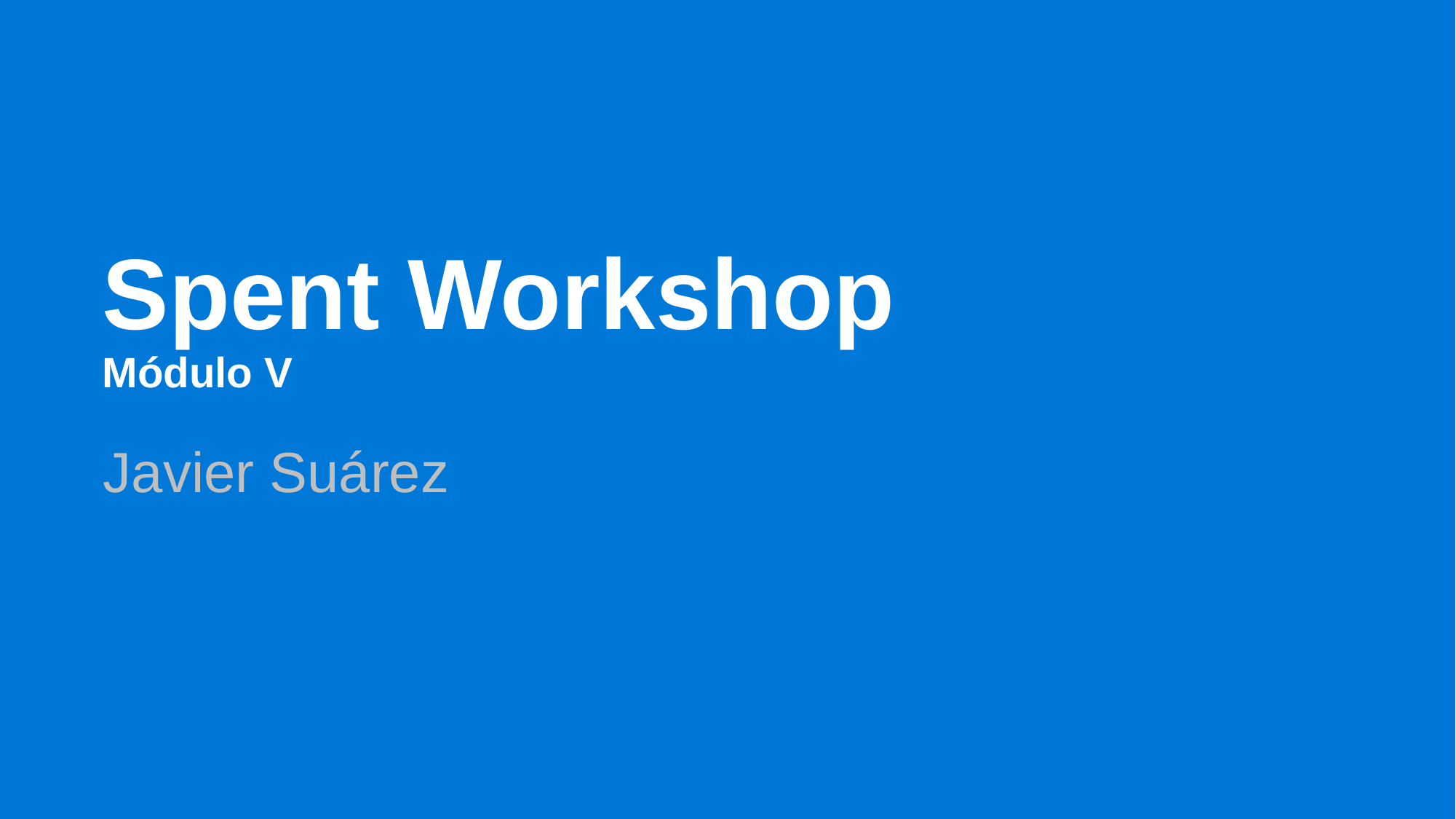

# Spent Workshop Módulo V
Javier Suárez